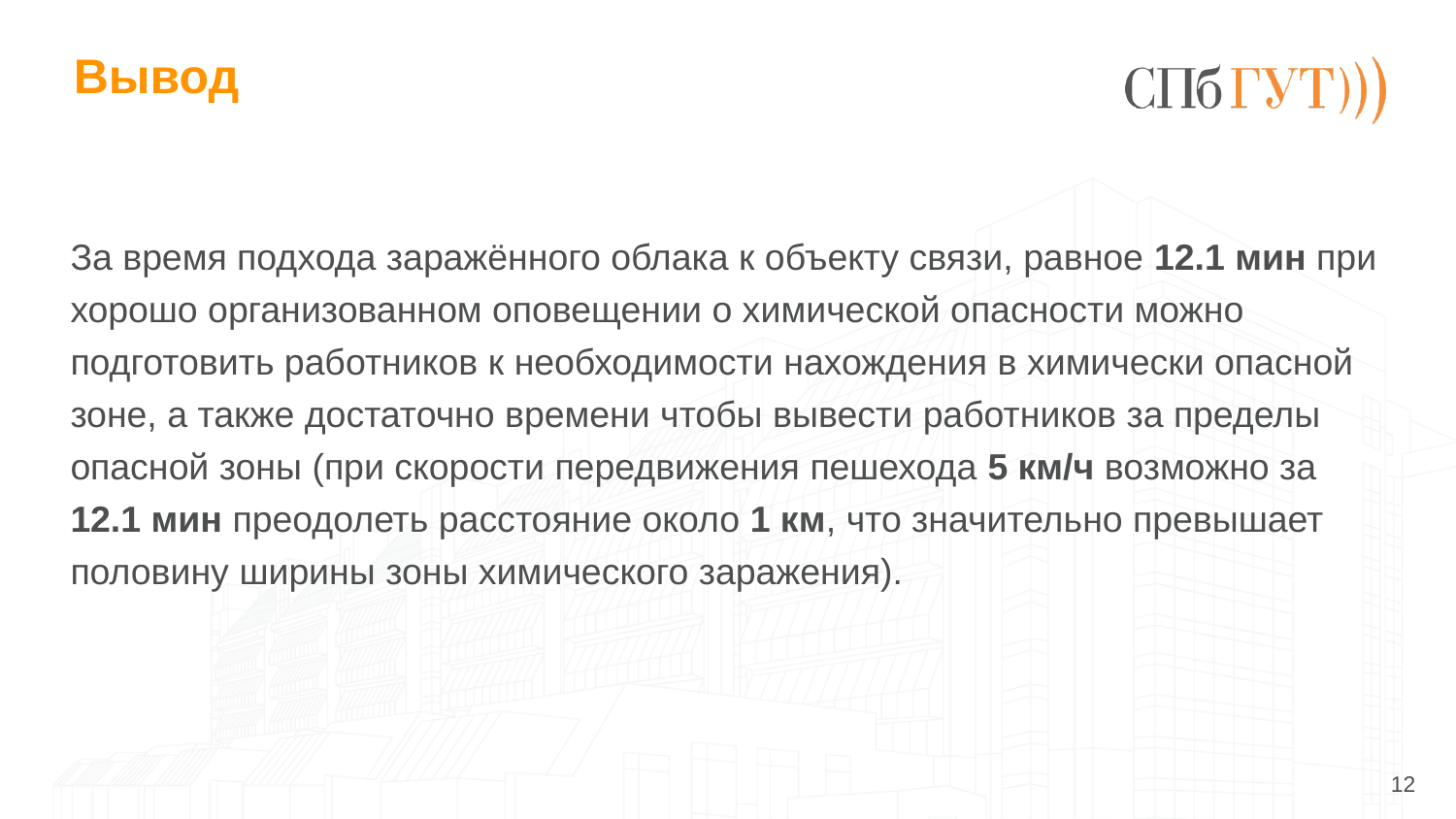

# Вывод
За время подхода заражённого облака к объекту связи, равное 12.1 мин при хорошо организованном оповещении о химической опасности можно подготовить работников к необходимости нахождения в химически опасной зоне, а также достаточно времени чтобы вывести работников за пределы опасной зоны (при скорости передвижения пешехода 5 км/ч возможно за 12.1 мин преодолеть расстояние около 1 км, что значительно превышает половину ширины зоны химического заражения).

12